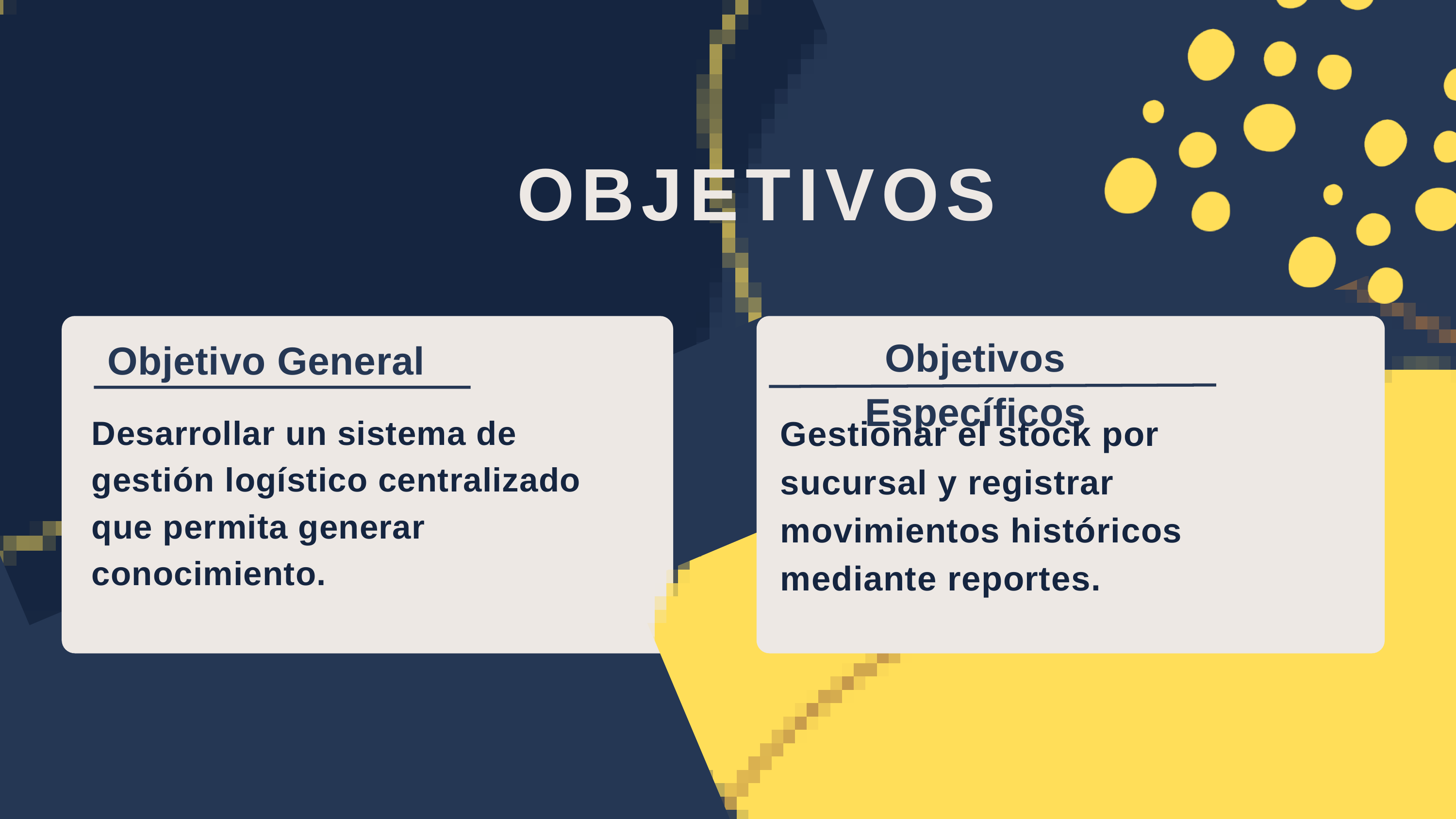

OBJETIVOS

Objetivos Específicos

Objetivo General

Desarrollar un sistema de gestión logístico centralizado que permita generar conocimiento.

Gestionar el stock por sucursal y registrar movimientos históricos mediante reportes.